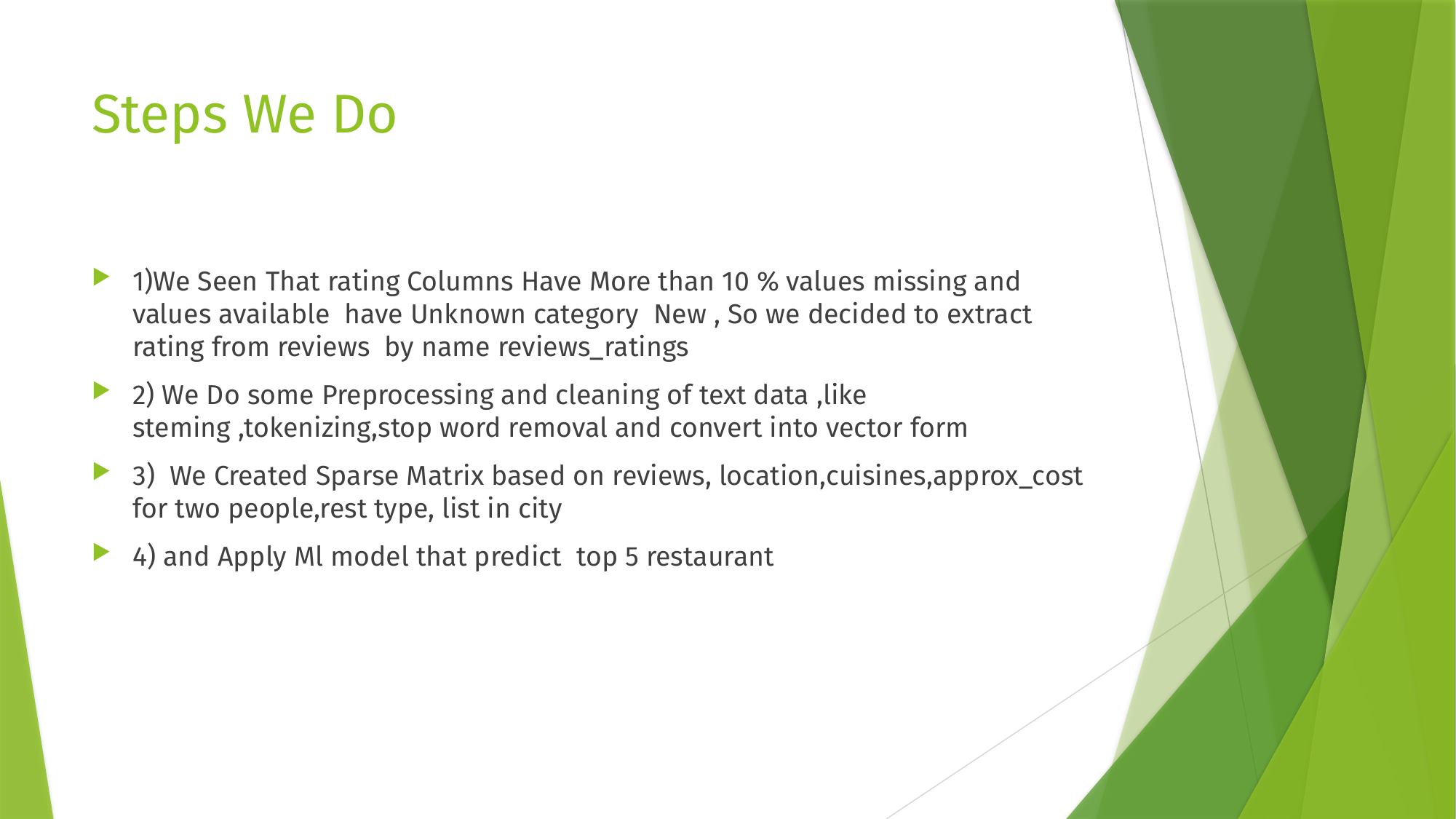

# Steps We Do
1)We Seen That rating Columns Have More than 10 % values missing and values available  have Unknown category  New , So we decided to extract rating from reviews  by name reviews_ratings
2) We Do some Preprocessing and cleaning of text data ,like steming ,tokenizing,stop word removal and convert into vector form
3)  We Created Sparse Matrix based on reviews, location,cuisines,approx_cost for two people,rest type, list in city
4) and Apply Ml model that predict  top 5 restaurant